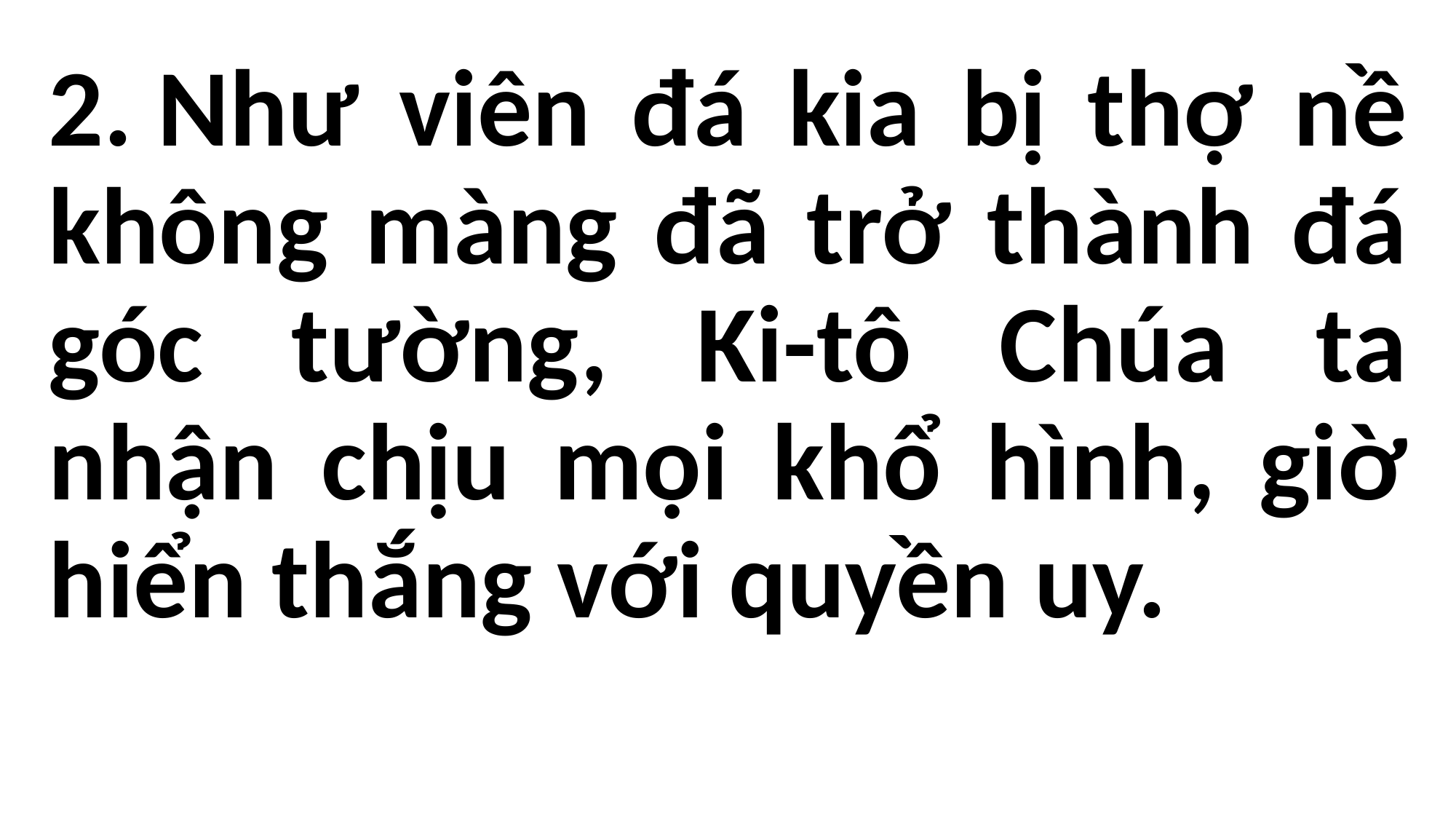

#
2. Như viên đá kia bị thợ nề không màng đã trở thành đá góc tường, Ki-tô Chúa ta nhận chịu mọi khổ hình, giờ hiển thắng với quyền uy.